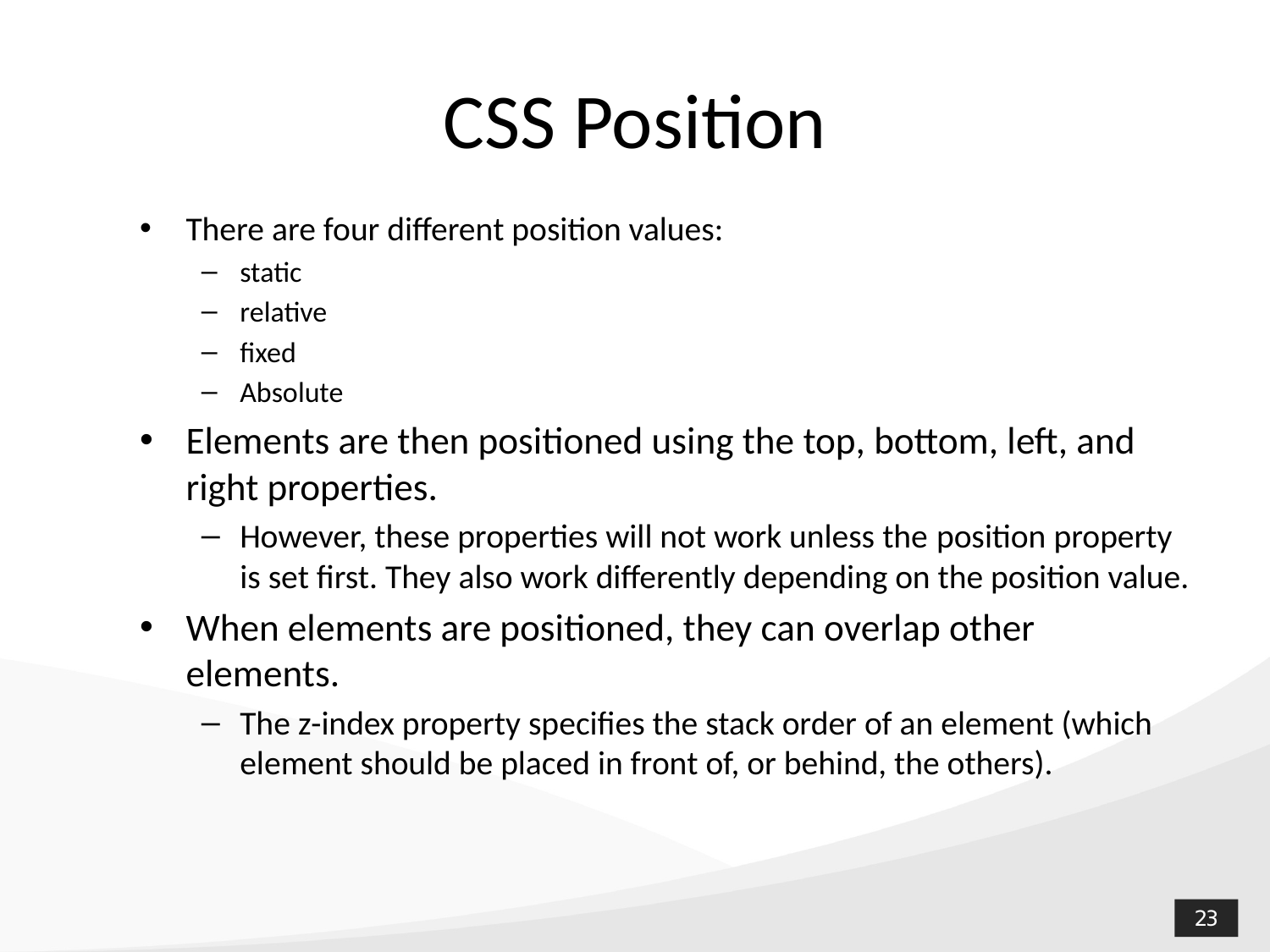

# CSS Position
There are four different position values:
static
relative
fixed
Absolute
Elements are then positioned using the top, bottom, left, and right properties.
However, these properties will not work unless the position property is set first. They also work differently depending on the position value.
When elements are positioned, they can overlap other elements.
The z-index property specifies the stack order of an element (which element should be placed in front of, or behind, the others).